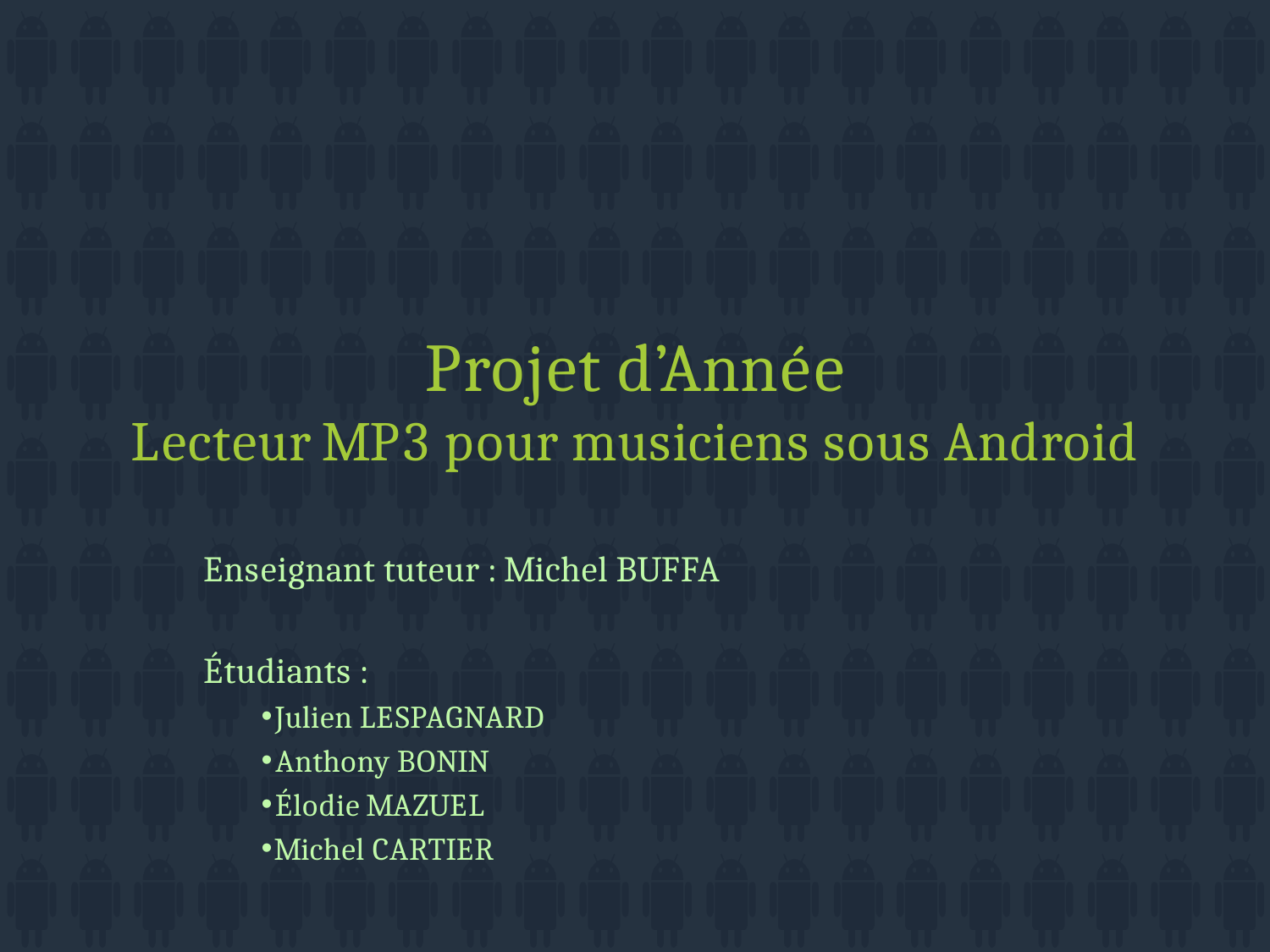

# Projet d’Année Lecteur MP3 pour musiciens sous Android
Enseignant tuteur : Michel BUFFA

Étudiants :
 Julien LESPAGNARD
 Anthony BONIN
 Élodie MAZUEL
 Michel CARTIER